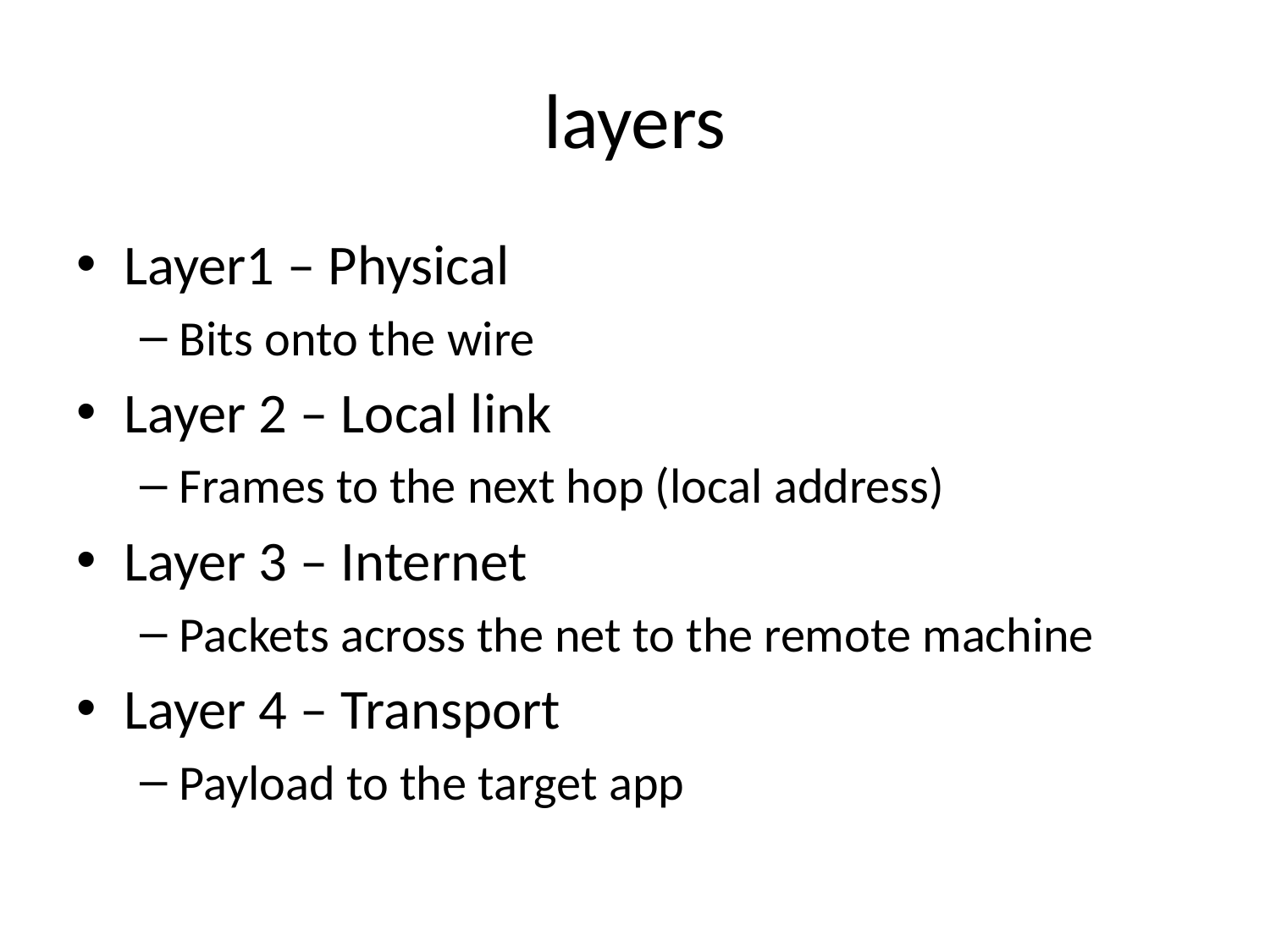

# layers
Layer1 – Physical
Bits onto the wire
Layer 2 – Local link
Frames to the next hop (local address)
Layer 3 – Internet
Packets across the net to the remote machine
Layer 4 – Transport
Payload to the target app